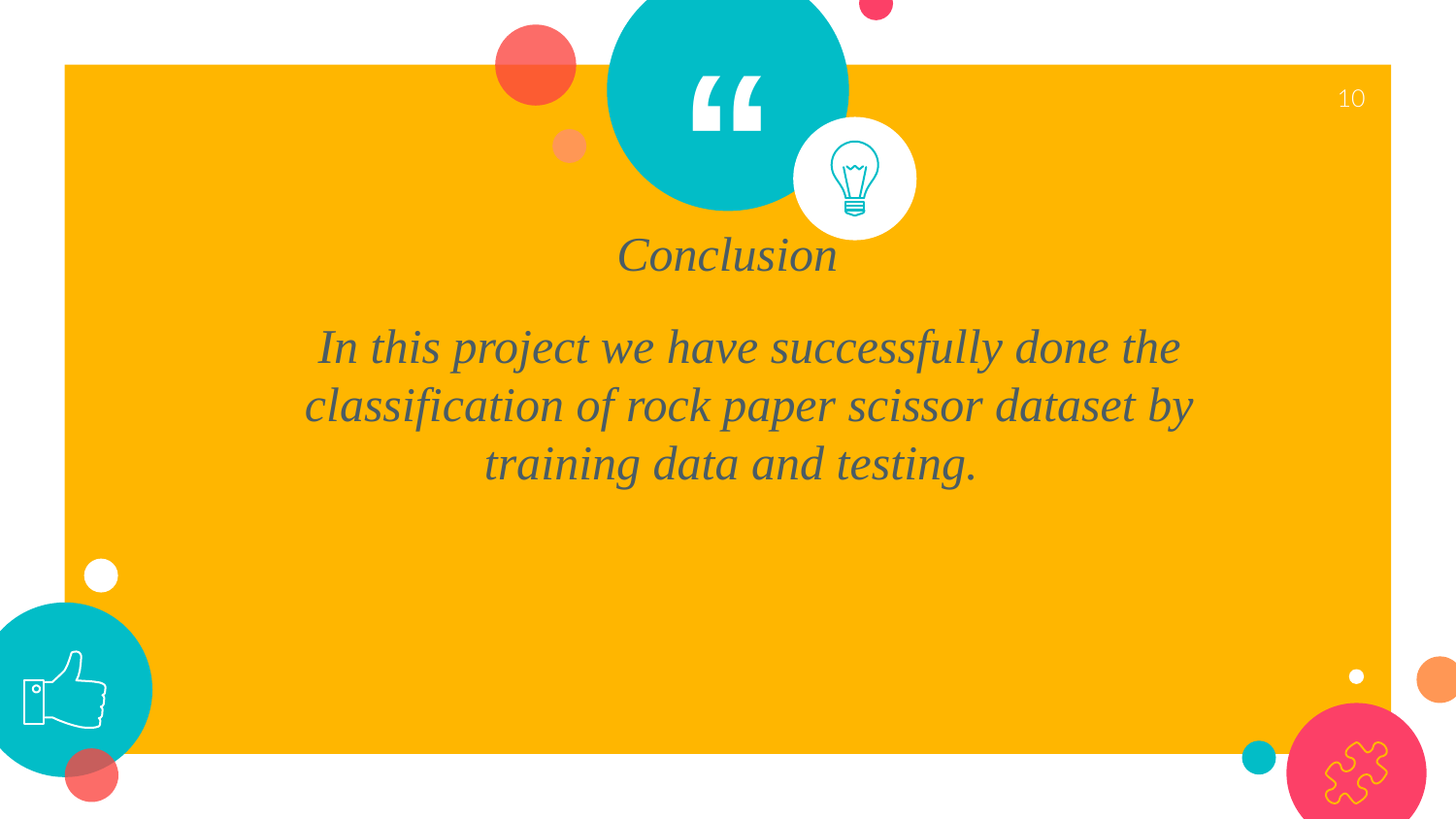

10
Conclusion

In this project we have successfully done the classification of rock paper scissor dataset by training data and testing.